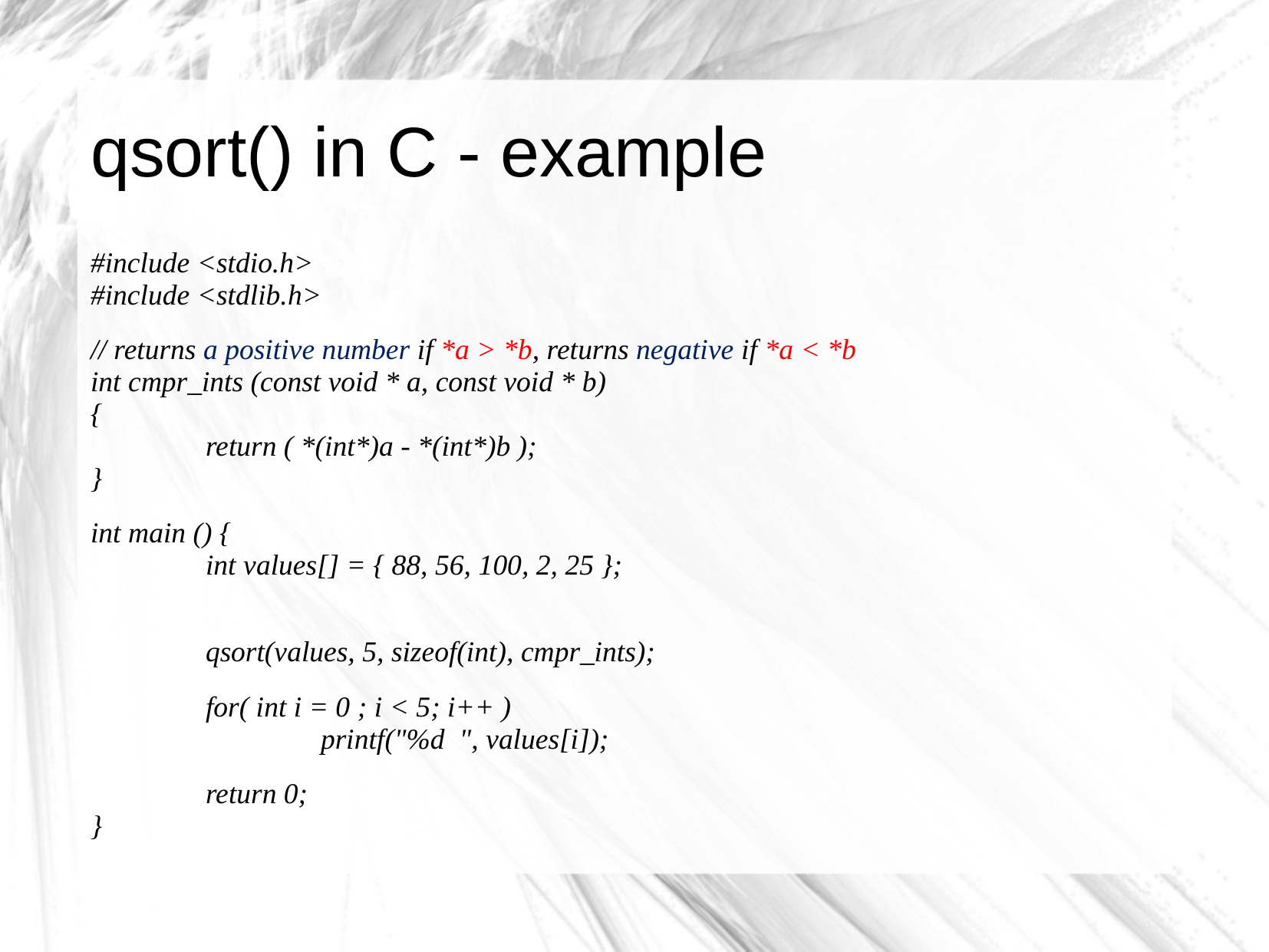

# qsort() in C - example
#include <stdio.h>
#include <stdlib.h>
// returns a positive number if *a > *b, returns negative if *a < *b
int cmpr_ints (const void * a, const void * b)
{
	return ( *(int*)a - *(int*)b );
}
int main () {
	int values[] = { 88, 56, 100, 2, 25 };
	qsort(values, 5, sizeof(int), cmpr_ints);
	for( int i = 0 ; i < 5; i++ )
		printf("%d  ", values[i]);
	return 0;
}